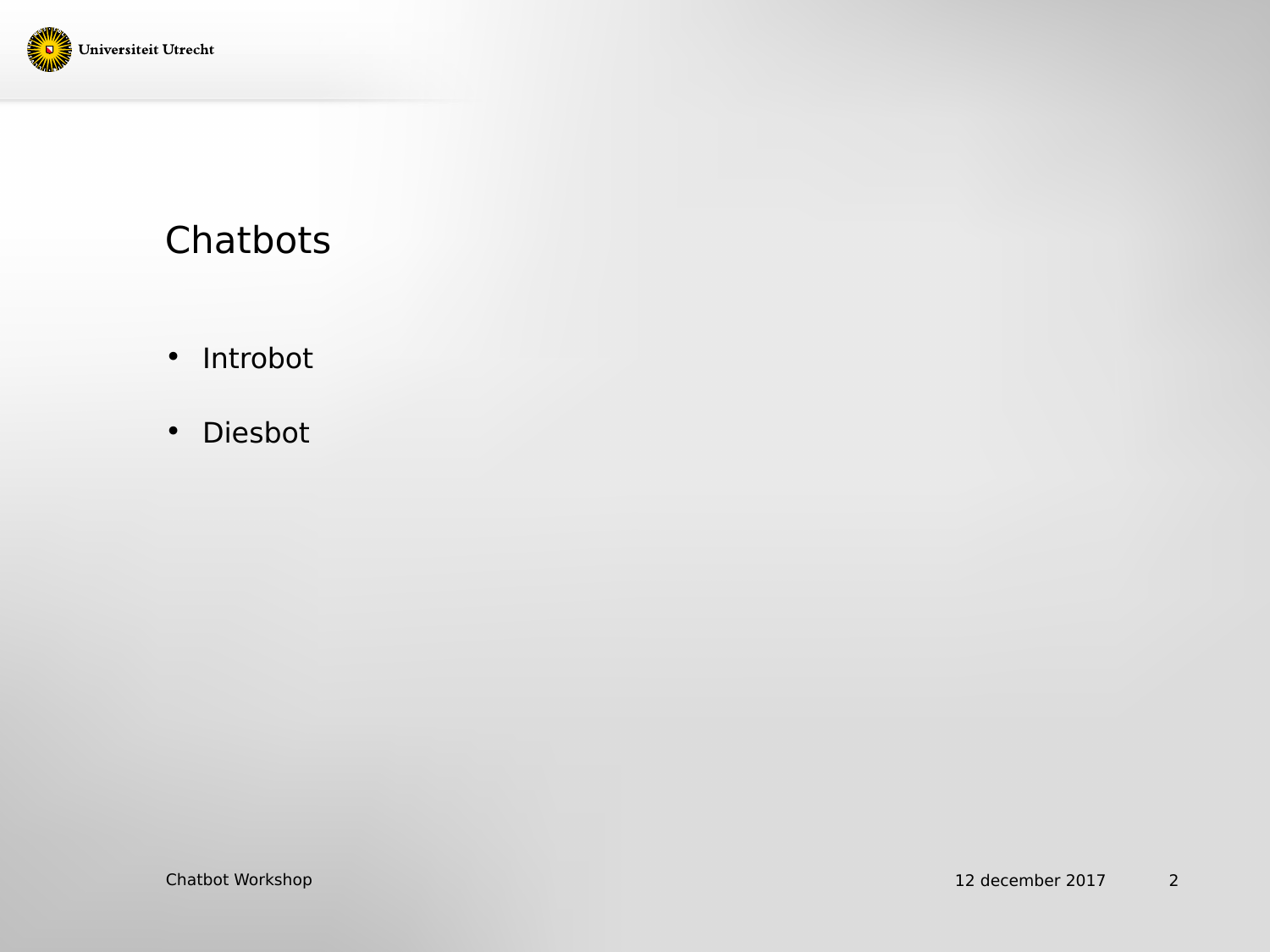

# Chatbots
Introbot
Diesbot
12 december 2017
2
Chatbot Workshop